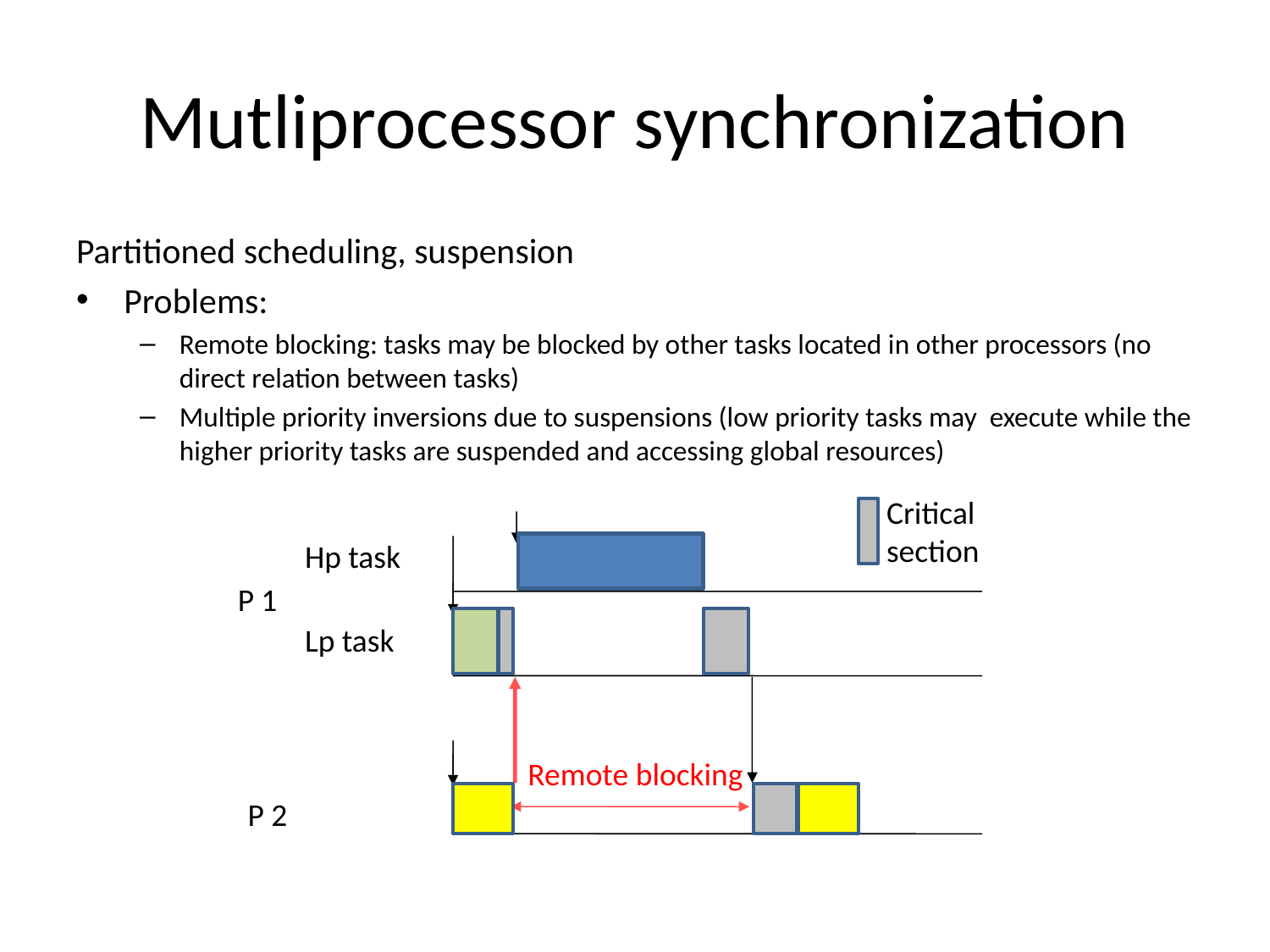

# Mutliprocessor synchronization
Partitioned scheduling, suspension
Problems:
Remote blocking: tasks may be blocked by other tasks located in other processors (no direct relation between tasks)
Multiple priority inversions due to suspensions (low priority tasks may  execute while the higher priority tasks are suspended and accessing global resources)

Critical
section

Hp task

P 1

Lp task

Remote blocking

P 2